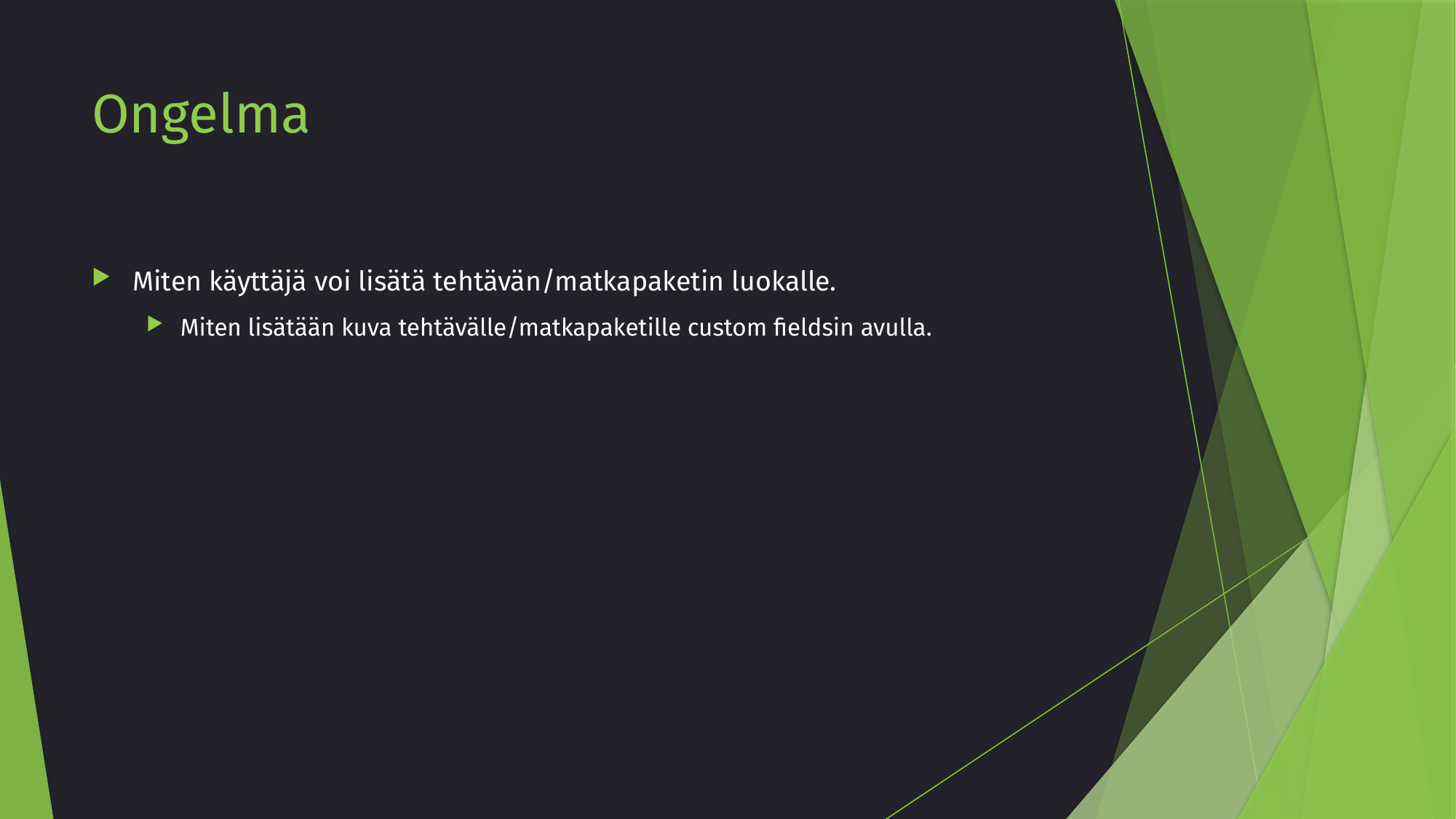

# Ongelma
Miten käyttäjä voi lisätä tehtävän/matkapaketin luokalle.
Miten lisätään kuva tehtävälle/matkapaketille custom fieldsin avulla.